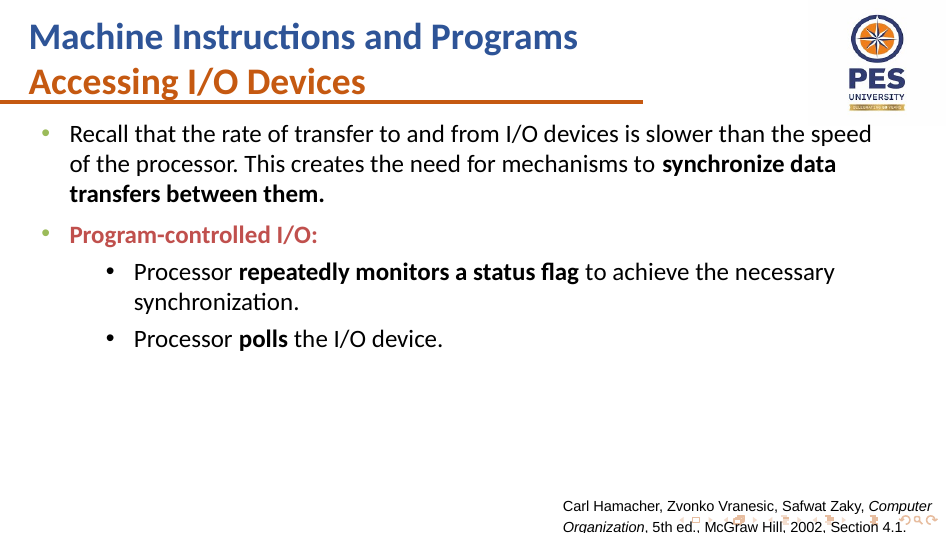

Machine Instructions and Programs
Accessing I/O Devices

Recall that the rate of transfer to and from I/O devices is slower than the speed of the processor. This creates the need for mechanisms to synchronize data transfers between them.
Program-controlled I/O:
Processor repeatedly monitors a status flag to achieve the necessary synchronization.
Processor polls the I/O device.

Carl Hamacher, Zvonko Vranesic, Safwat Zaky, Computer Organization, 5th ed., McGraw Hill, 2002, Section 4.1.